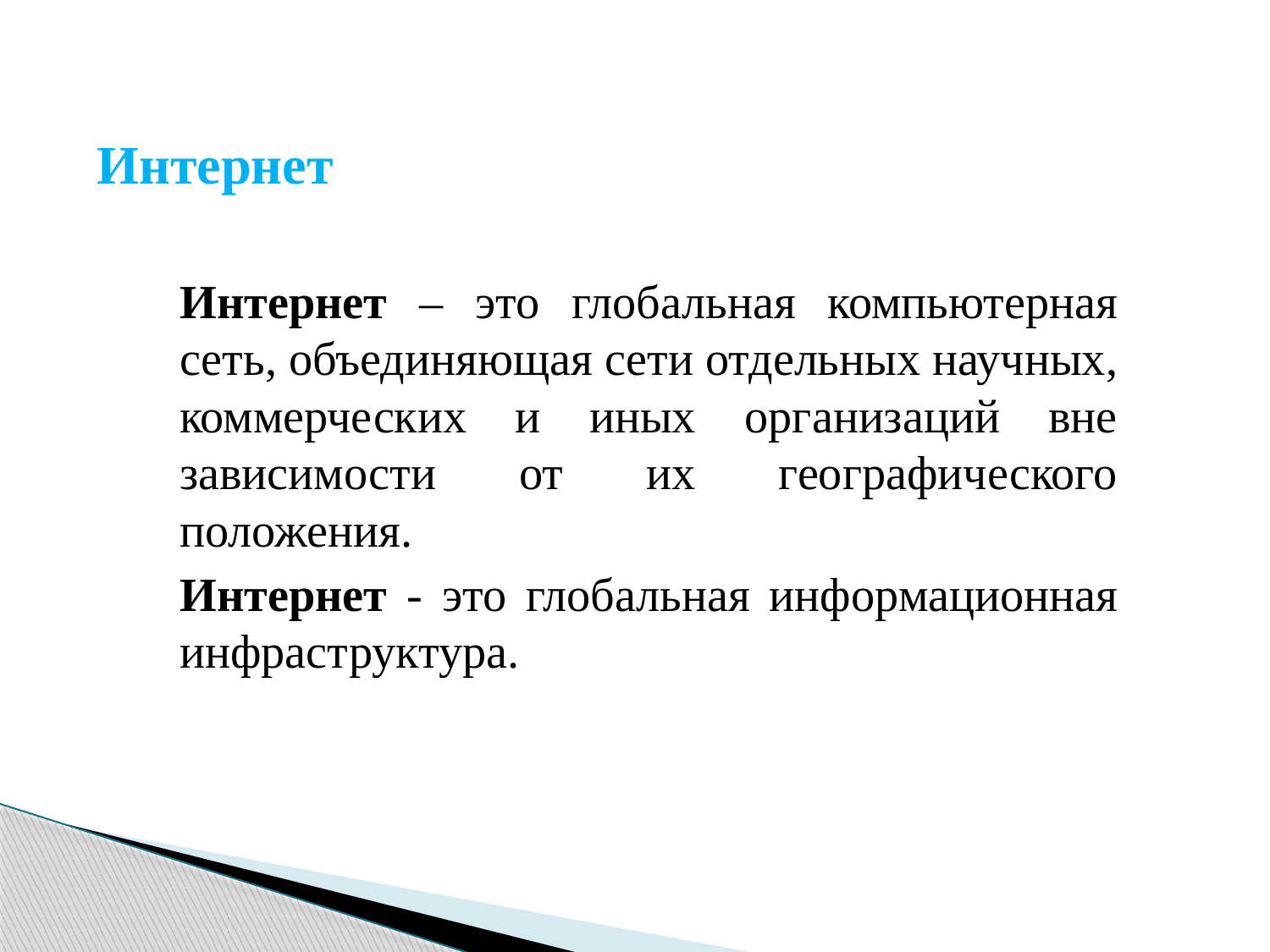

# Интернет
	Интернет – это глобальная компьютерная сеть, объединяющая сети отдельных научных, коммерческих и иных организаций вне зависимости от их географического положения.
	Интернет - это глобальная информационная инфраструктура.